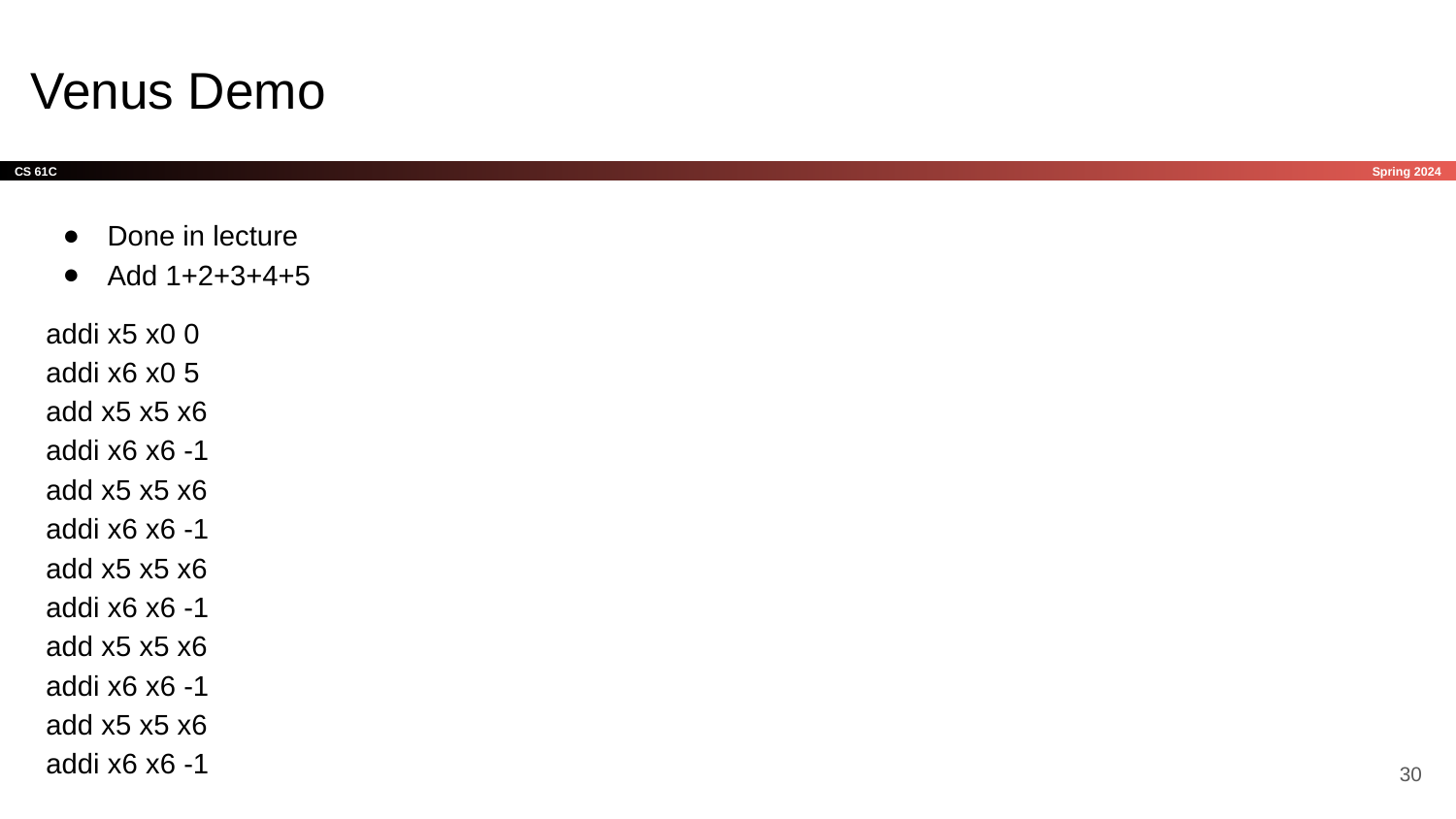

# Venus Demo
Done in lecture
Add 1+2+3+4+5
addi x5 x0 0
addi x6 x0 5
add x5 x5 x6
addi x6 x6 -1
add x5 x5 x6
addi x6 x6 -1
add x5 x5 x6
addi x6 x6 -1
add x5 x5 x6
addi x6 x6 -1
add x5 x5 x6
addi x6 x6 -1
30